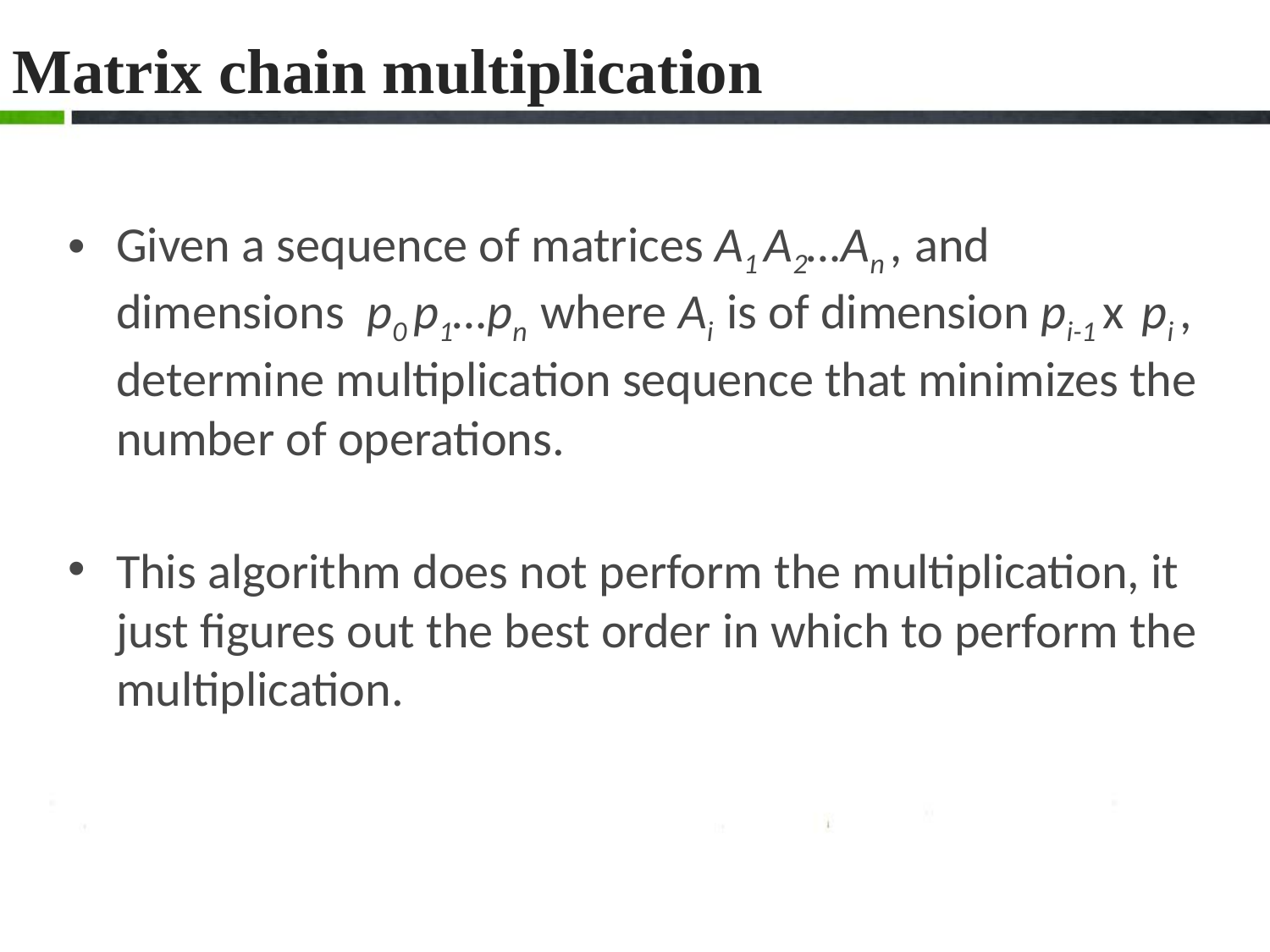

Matrix chain multiplication
Given a sequence of matrices A1 A2…An , and dimensions  p0 p1…pn  where Ai  is of dimension pi-1 x  pi , determine multiplication sequence that minimizes the number of operations.

This algorithm does not perform the multiplication, it just figures out the best order in which to perform the multiplication.